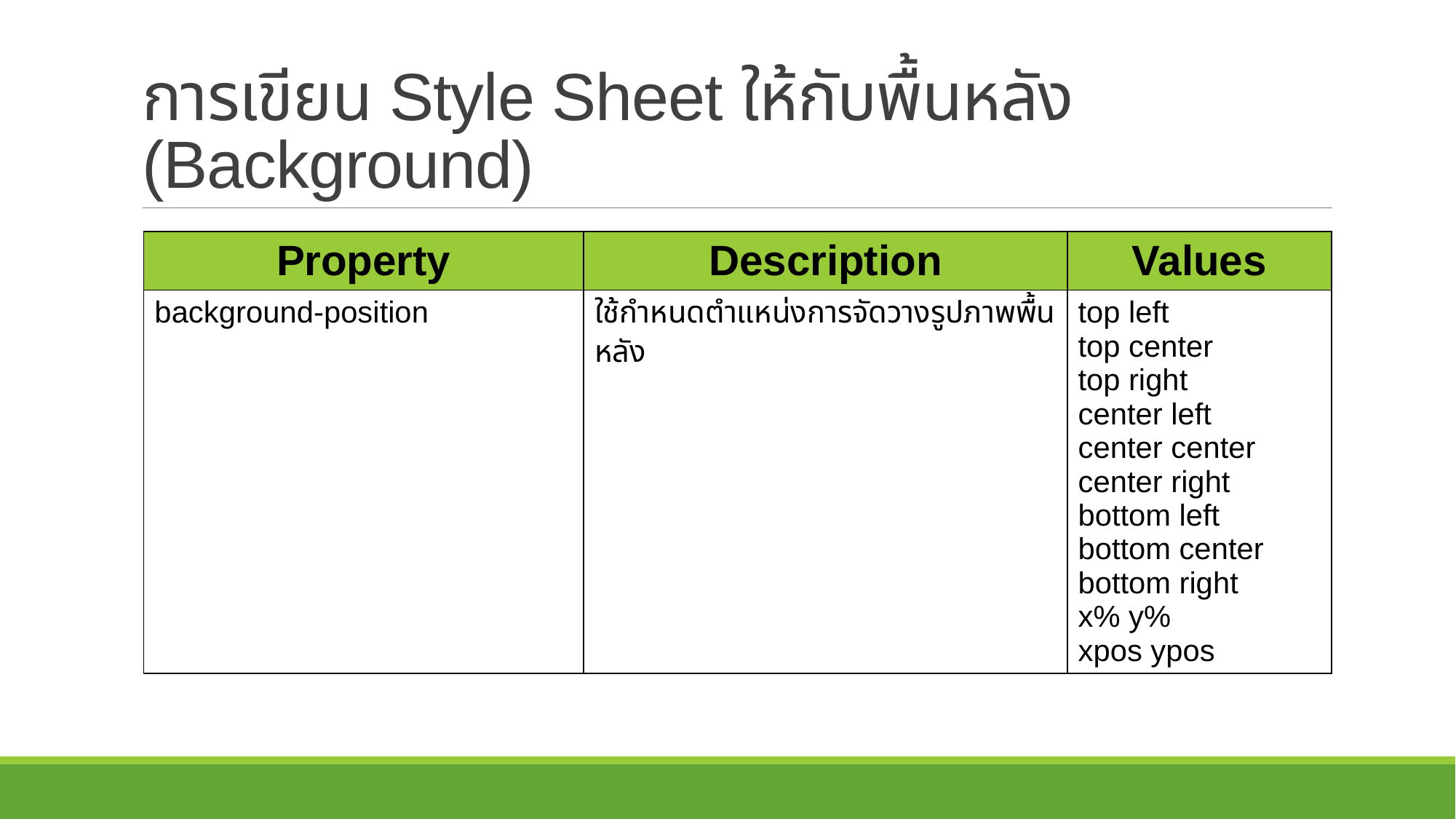

# การเขียน Style Sheet ให้กับพื้นหลัง (Background)
| Property | Description | Values |
| --- | --- | --- |
| background-position | ใช้กำหนดตำแหน่งการจัดวางรูปภาพพื้นหลัง | top left top center top right center left center center center right bottom left bottom center bottom right x% y% xpos ypos |